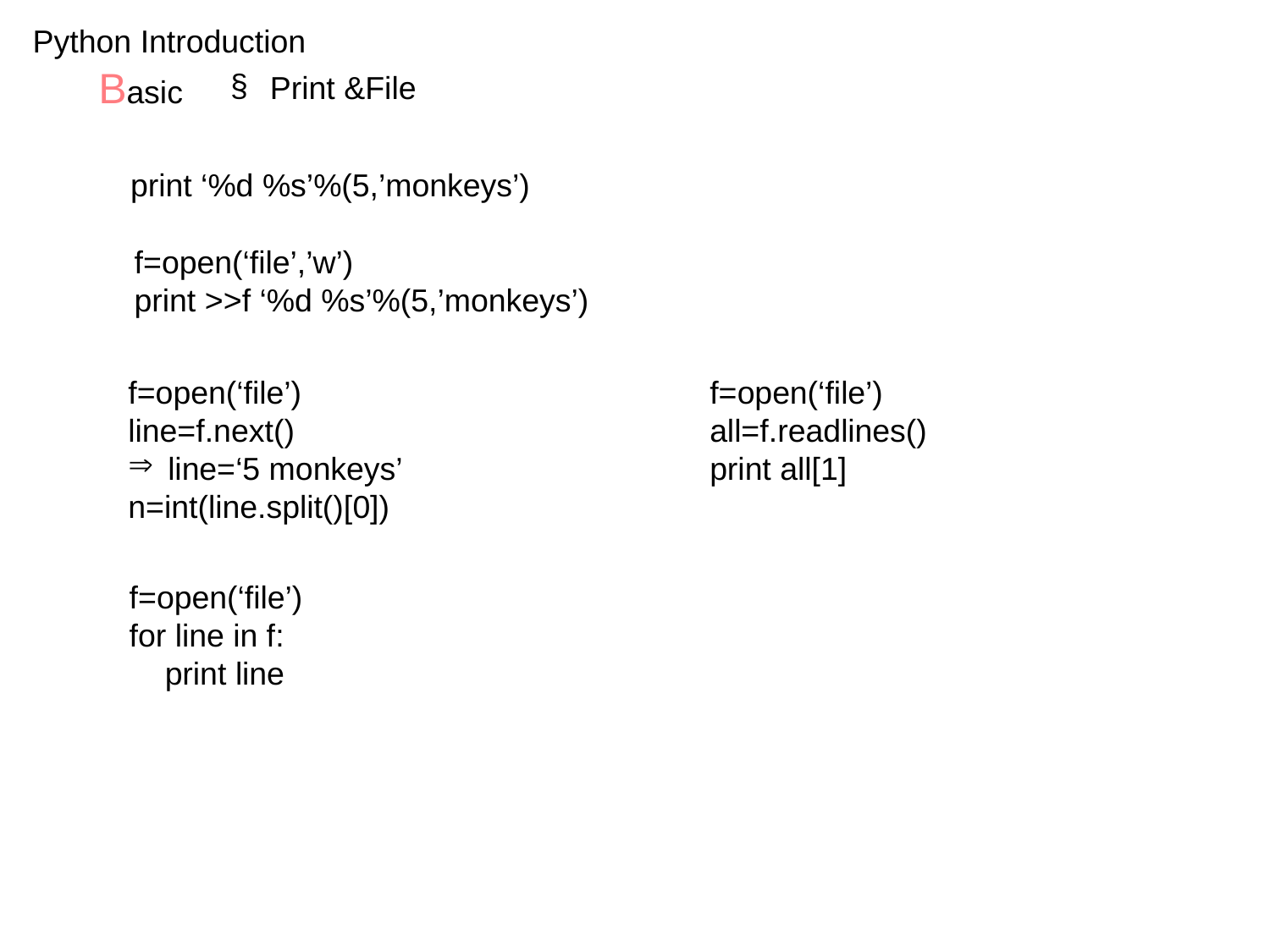

Python Introduction
Basic
Print &File
print ‘%d %s’%(5,’monkeys’)
f=open(‘file’,’w’)
print >>f ‘%d %s’%(5,’monkeys’)
f=open(‘file’)
line=f.next()
line=‘5 monkeys’
n=int(line.split()[0])

f=open(‘file’)
all=f.readlines()
print all[1]
f=open(‘file’)
for line in f:
    print line